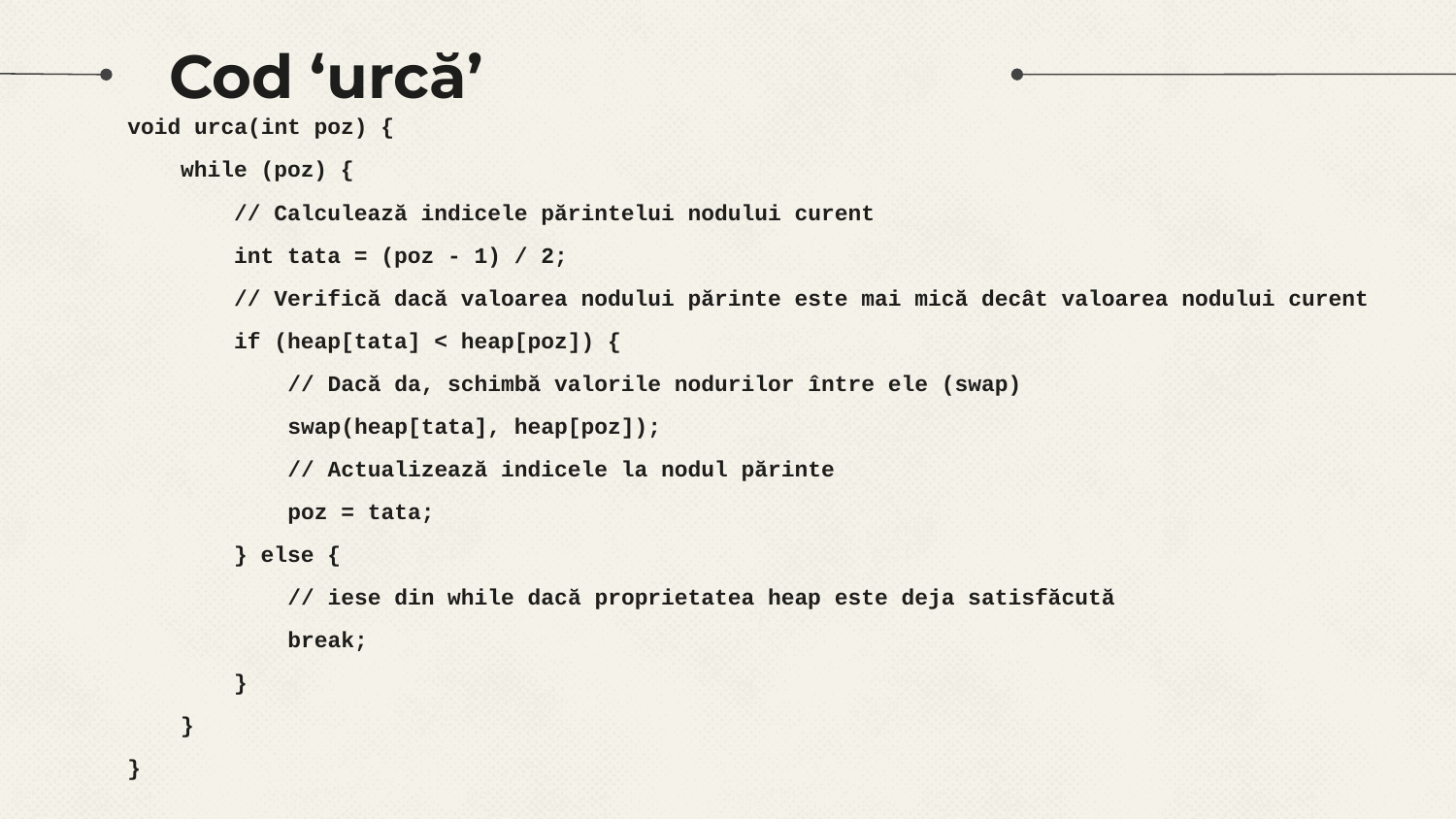

# Cod ‘urcă’
void urca(int poz) {
    while (poz) {
        // Calculează indicele părintelui nodului curent
        int tata = (poz - 1) / 2;
        // Verifică dacă valoarea nodului părinte este mai mică decât valoarea nodului curent
        if (heap[tata] < heap[poz]) {
            // Dacă da, schimbă valorile nodurilor între ele (swap)
            swap(heap[tata], heap[poz]);
            // Actualizează indicele la nodul părinte
            poz = tata;
        } else {
            // iese din while dacă proprietatea heap este deja satisfăcută
            break;
        }
    }
}